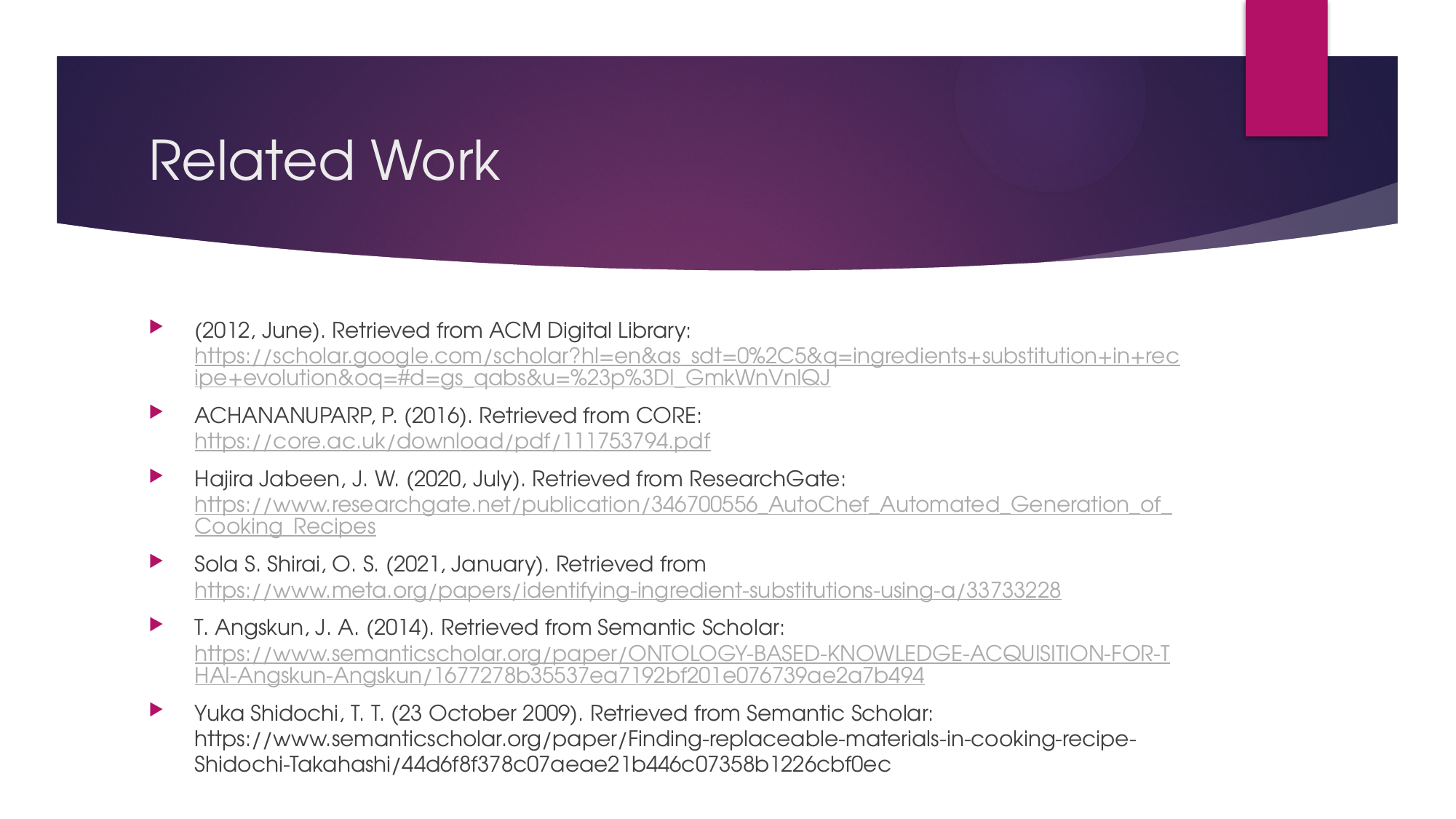

# Related Work
(2012, June). Retrieved from ACM Digital Library: https://scholar.google.com/scholar?hl=en&as_sdt=0%2C5&q=ingredients+substitution+in+recipe+evolution&oq=#d=gs_qabs&u=%23p%3DI_GmkWnVnIQJ
ACHANANUPARP, P. (2016). Retrieved from CORE: https://core.ac.uk/download/pdf/111753794.pdf
Hajira Jabeen, J. W. (2020, July). Retrieved from ResearchGate: https://www.researchgate.net/publication/346700556_AutoChef_Automated_Generation_of_Cooking_Recipes
Sola S. Shirai, O. S. (2021, January). Retrieved from https://www.meta.org/papers/identifying-ingredient-substitutions-using-a/33733228
T. Angskun, J. A. (2014). Retrieved from Semantic Scholar: https://www.semanticscholar.org/paper/ONTOLOGY-BASED-KNOWLEDGE-ACQUISITION-FOR-THAI-Angskun-Angskun/1677278b35537ea7192bf201e076739ae2a7b494
Yuka Shidochi, T. T. (23 October 2009). Retrieved from Semantic Scholar: https://www.semanticscholar.org/paper/Finding-replaceable-materials-in-cooking-recipe-Shidochi-Takahashi/44d6f8f378c07aeae21b446c07358b1226cbf0ec